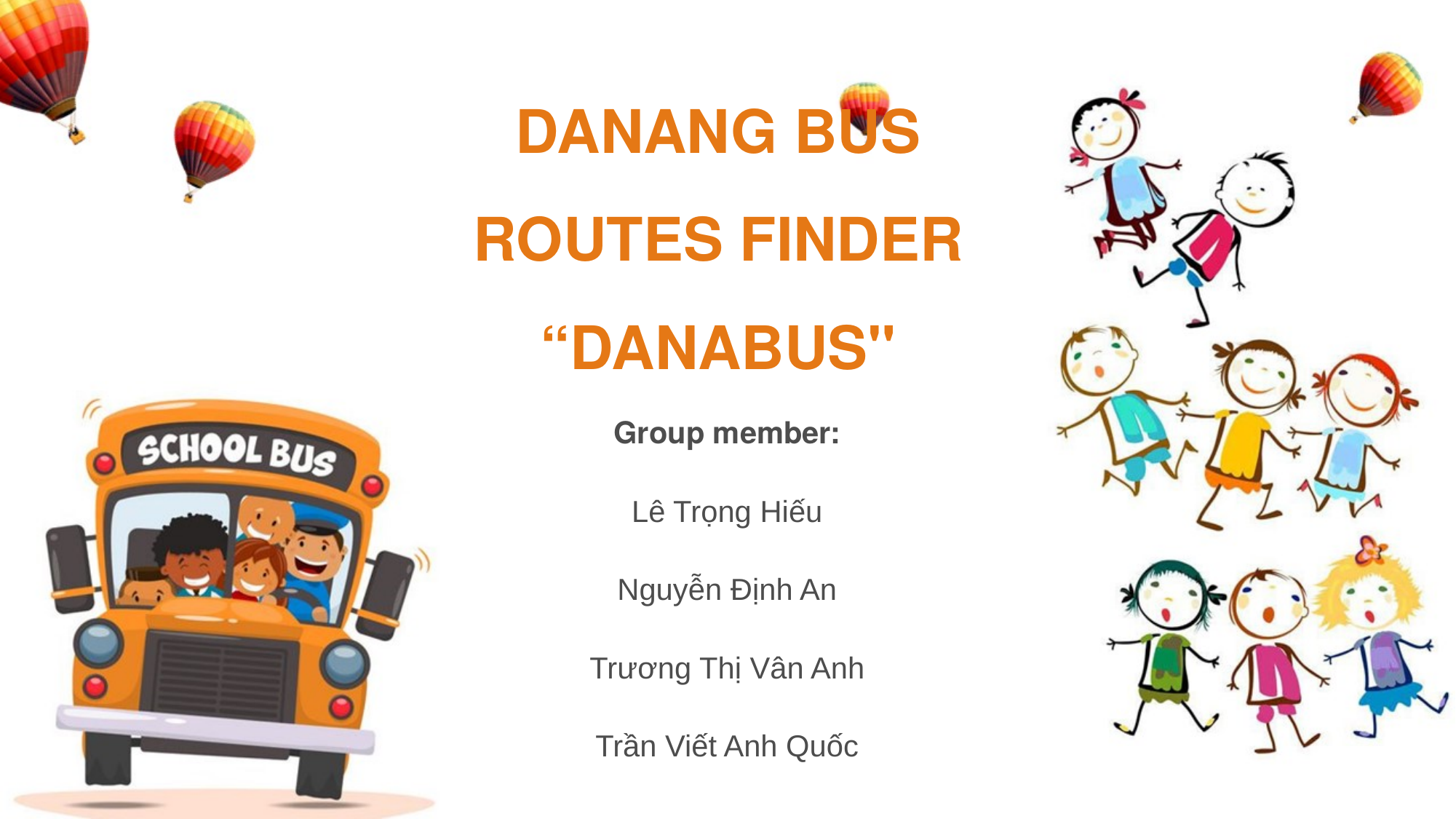

# DANANG BUS ROUTES FINDER “DANABUS"
Group member:
Lê Trọng Hiếu
Nguyễn Định An
Trương Thị Vân Anh
Trần Viết Anh Quốc